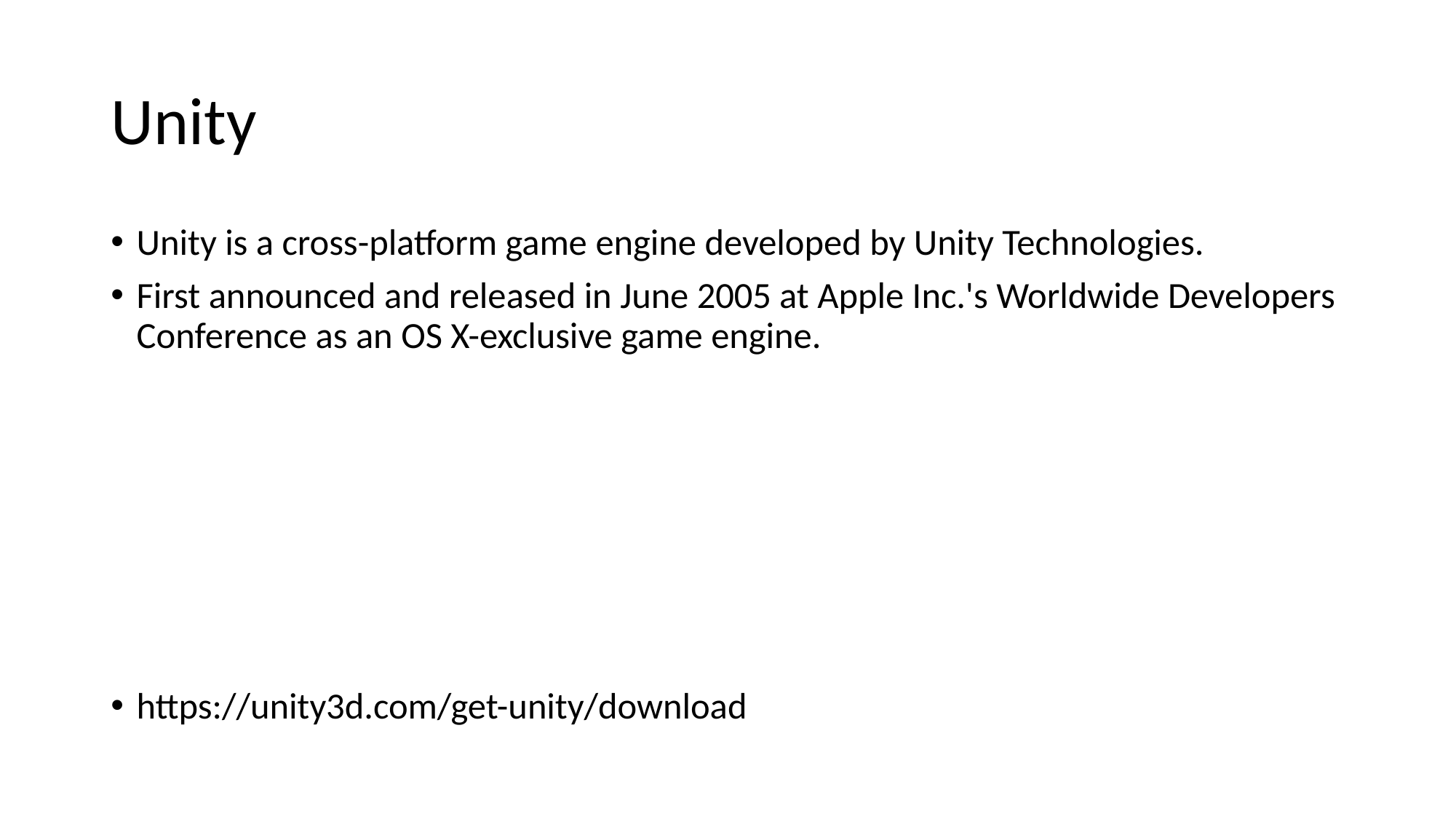

# Unity
Unity is a cross-platform game engine developed by Unity Technologies.
First announced and released in June 2005 at Apple Inc.'s Worldwide Developers Conference as an OS X-exclusive game engine.

https://unity3d.com/get-unity/download